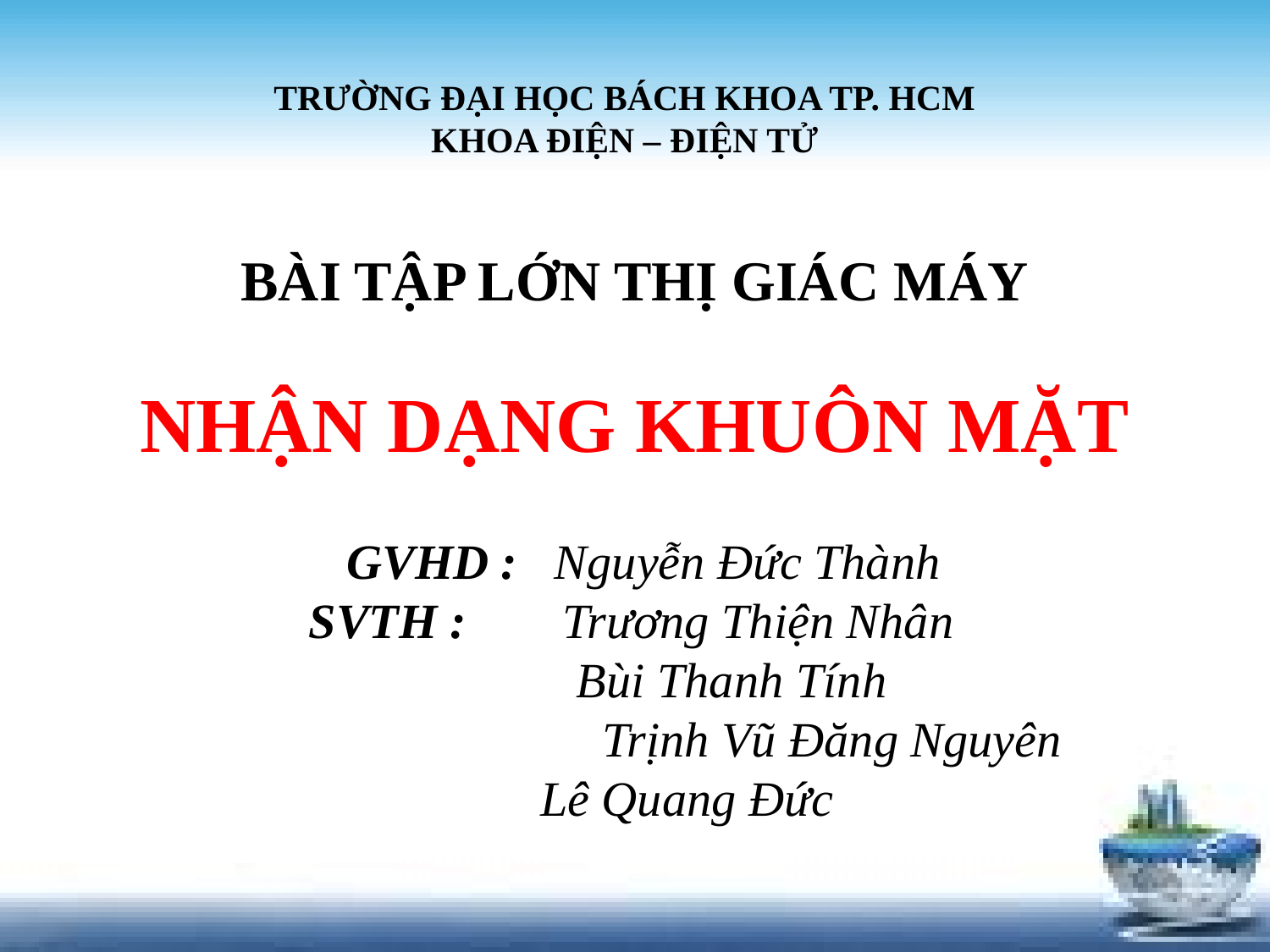

TRƯỜNG ĐẠI HỌC BÁCH KHOA TP. HCM
KHOA ĐIỆN – ĐIỆN TỬ
BÀI TẬP LỚN THỊ GIÁC MÁY
NHẬN DẠNG KHUÔN MẶT
GVHD :   Nguyễn Đức Thành
SVTH : 	Trương Thiện Nhân
	    Bùi Thanh Tính
		          Trịnh Vũ Đăng Nguyên
       Lê Quang Đức